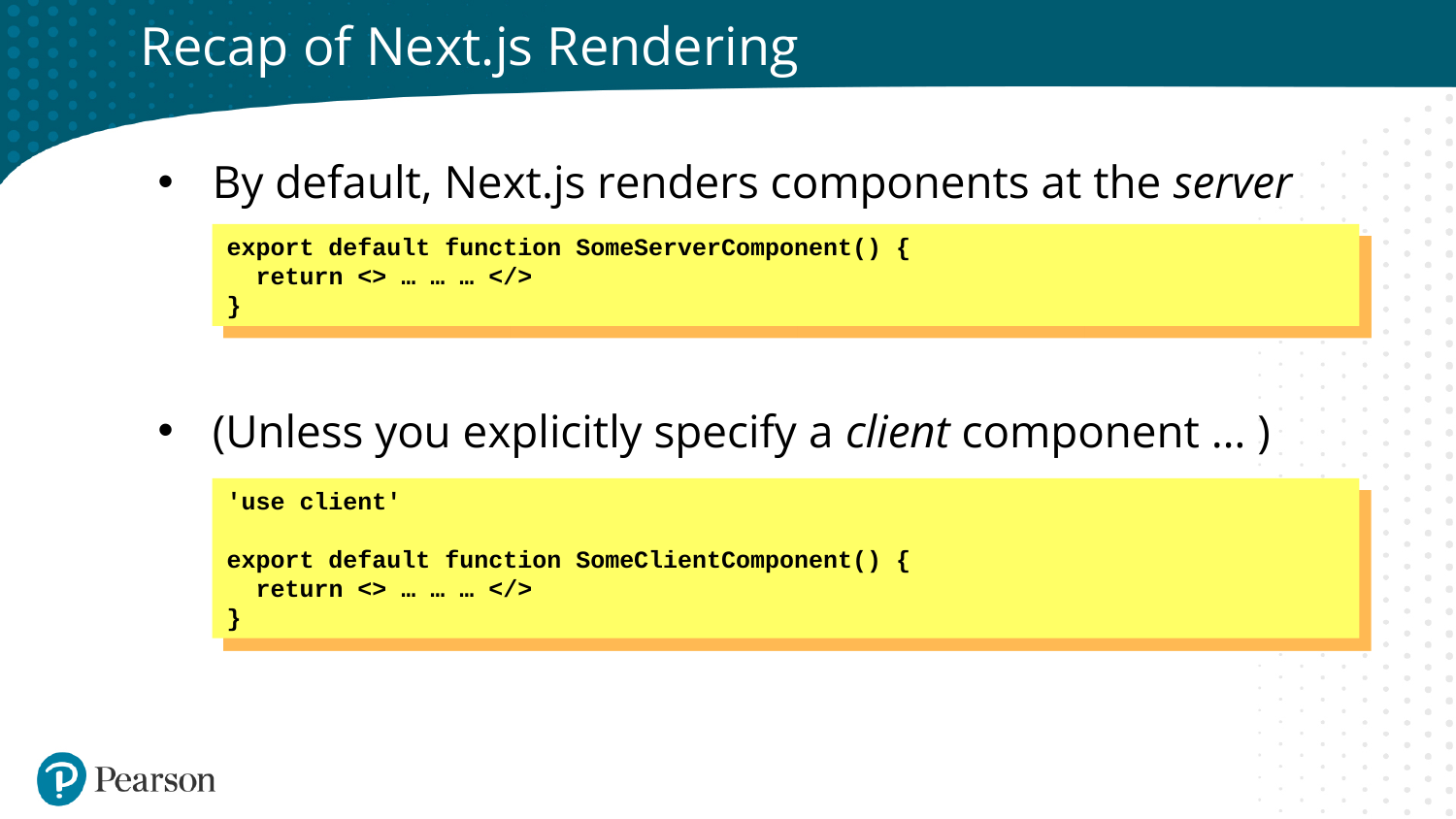

# Recap of Next.js Rendering
By default, Next.js renders components at the server

(Unless you explicitly specify a client component … )
export default function SomeServerComponent() {
  return <> … … … </>
}
'use client'

export default function SomeClientComponent() {
  return <> … … … </>
}